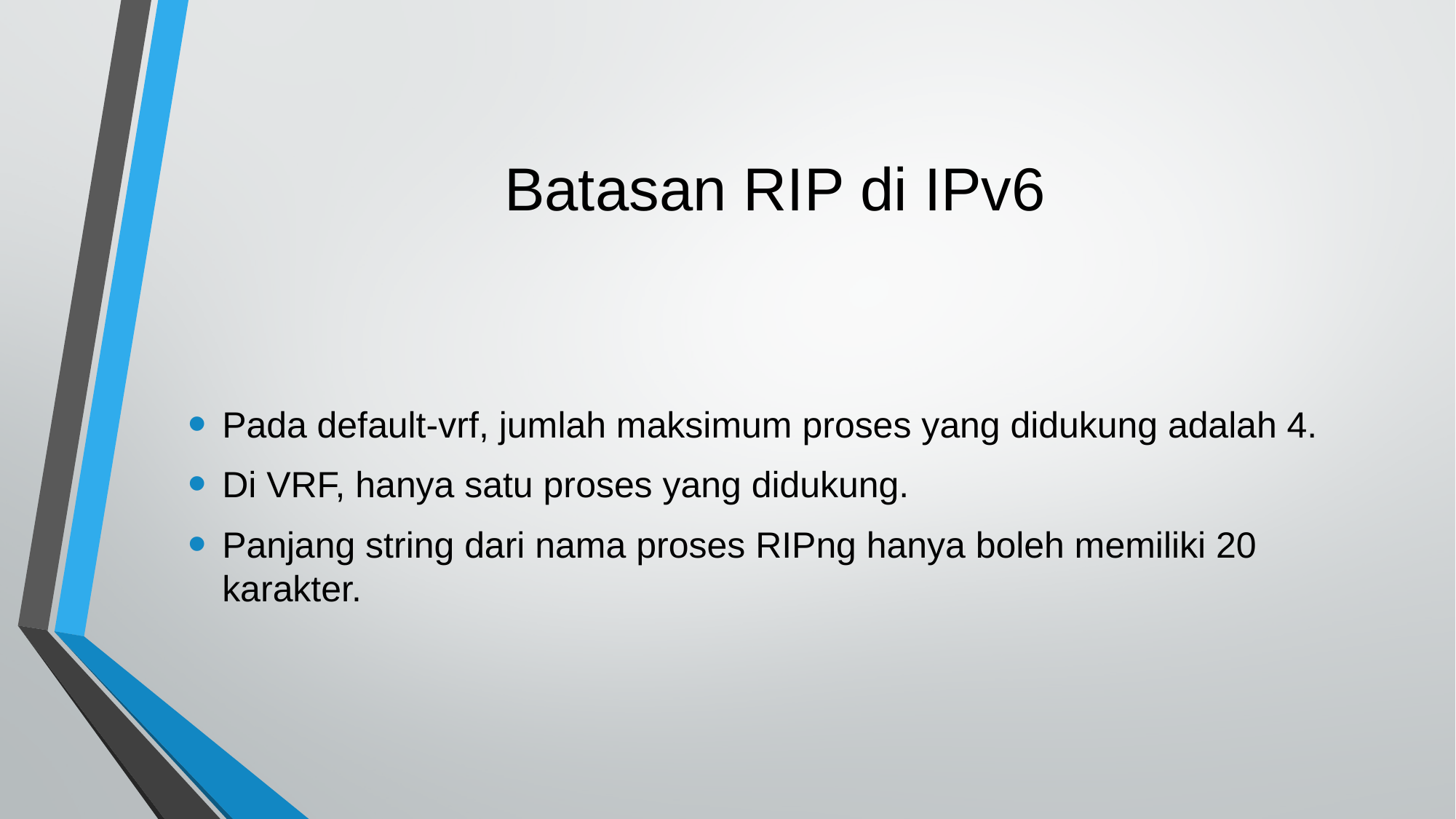

# Batasan RIP di IPv6
Pada default-vrf, jumlah maksimum proses yang didukung adalah 4.
Di VRF, hanya satu proses yang didukung.
Panjang string dari nama proses RIPng hanya boleh memiliki 20 karakter.